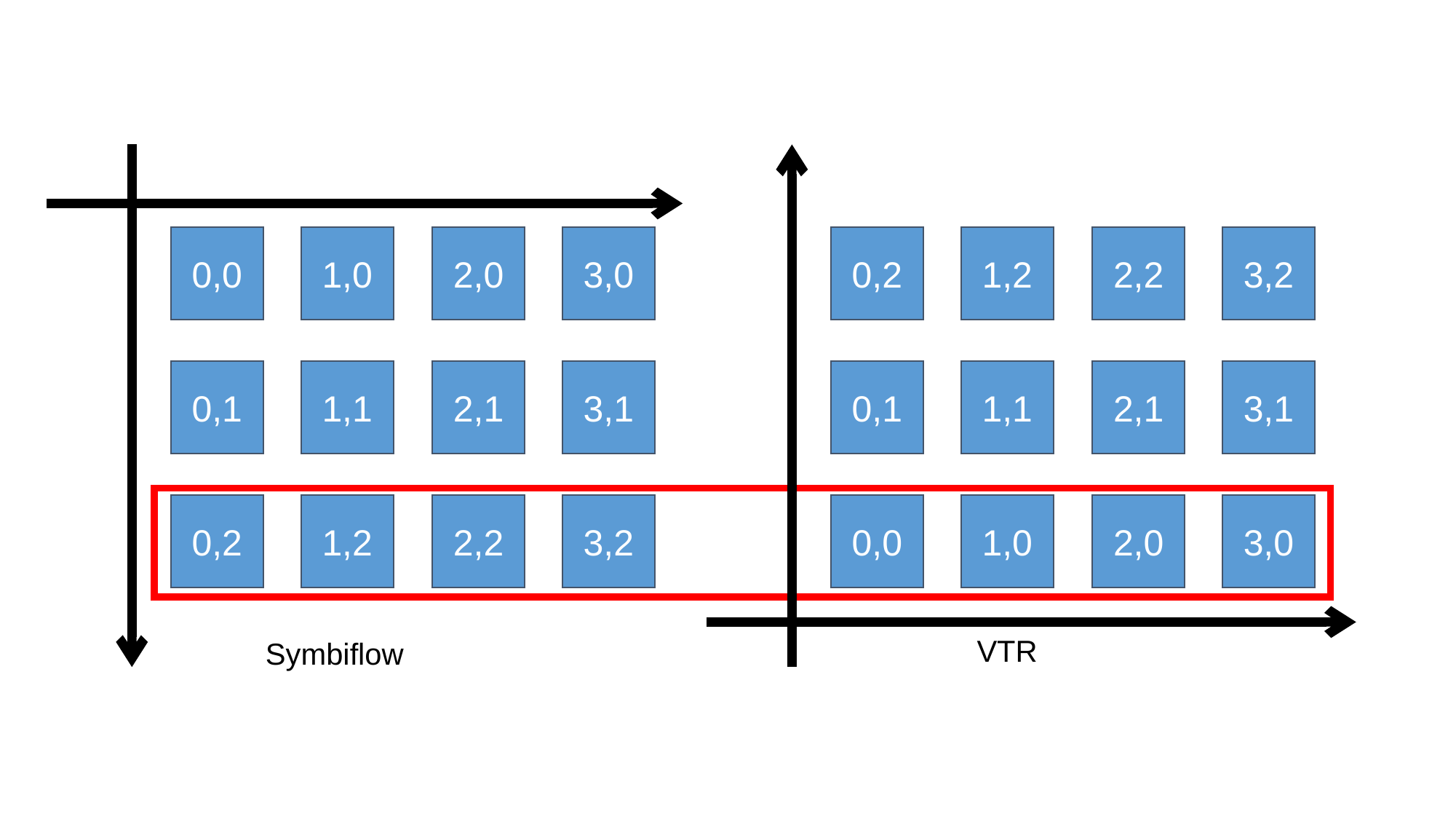

3,0
0,0
1,0
2,0
3,1
0,1
1,1
2,1
3,2
0,2
1,2
2,2
Symbiflow
0,2
1,2
2,2
3,2
0,1
1,1
2,1
3,1
0,0
1,0
2,0
3,0
VTR